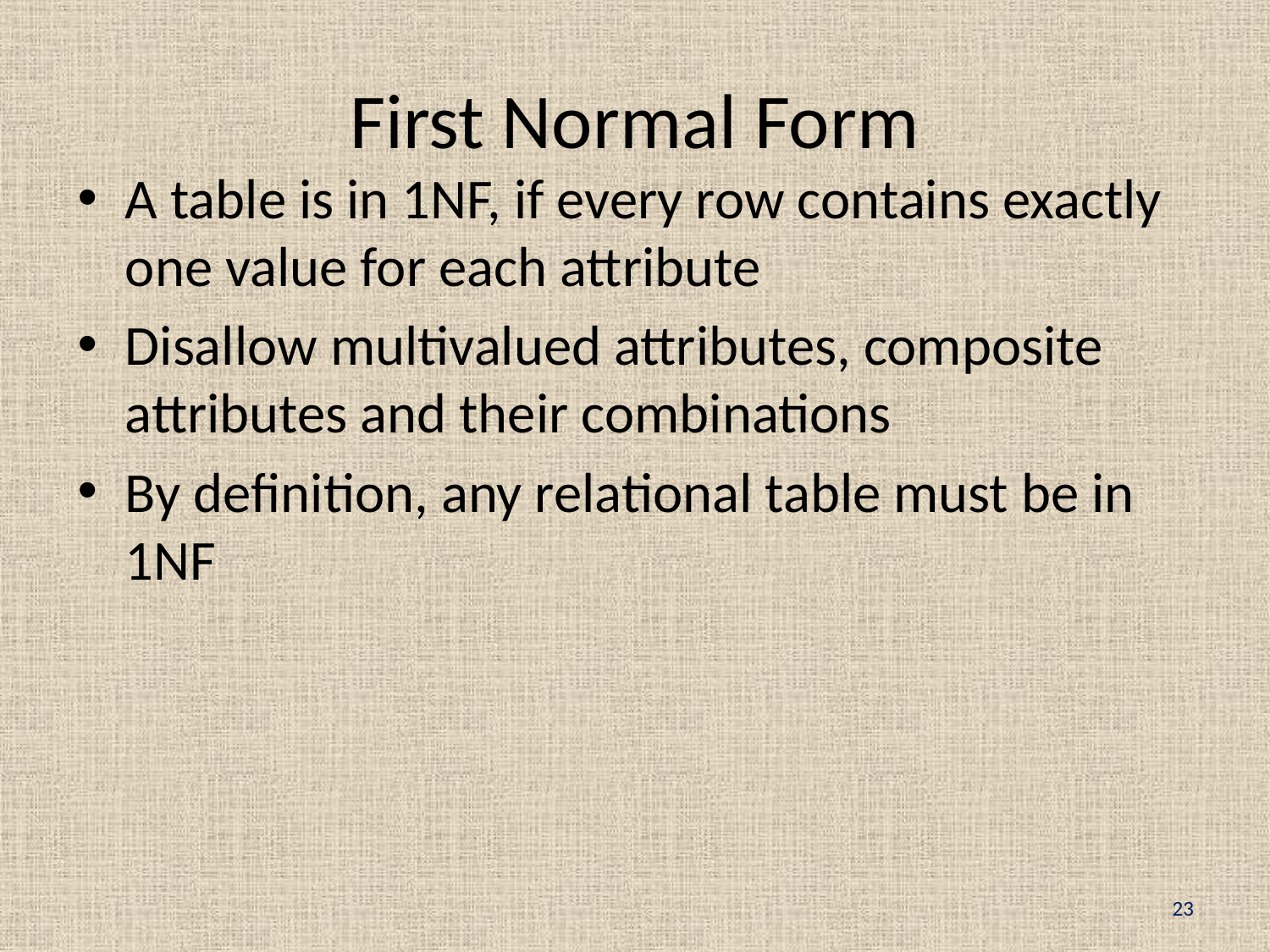

# First Normal Form
A table is in 1NF, if every row contains exactly one value for each attribute
Disallow multivalued attributes, composite attributes and their combinations
By definition, any relational table must be in 1NF

23